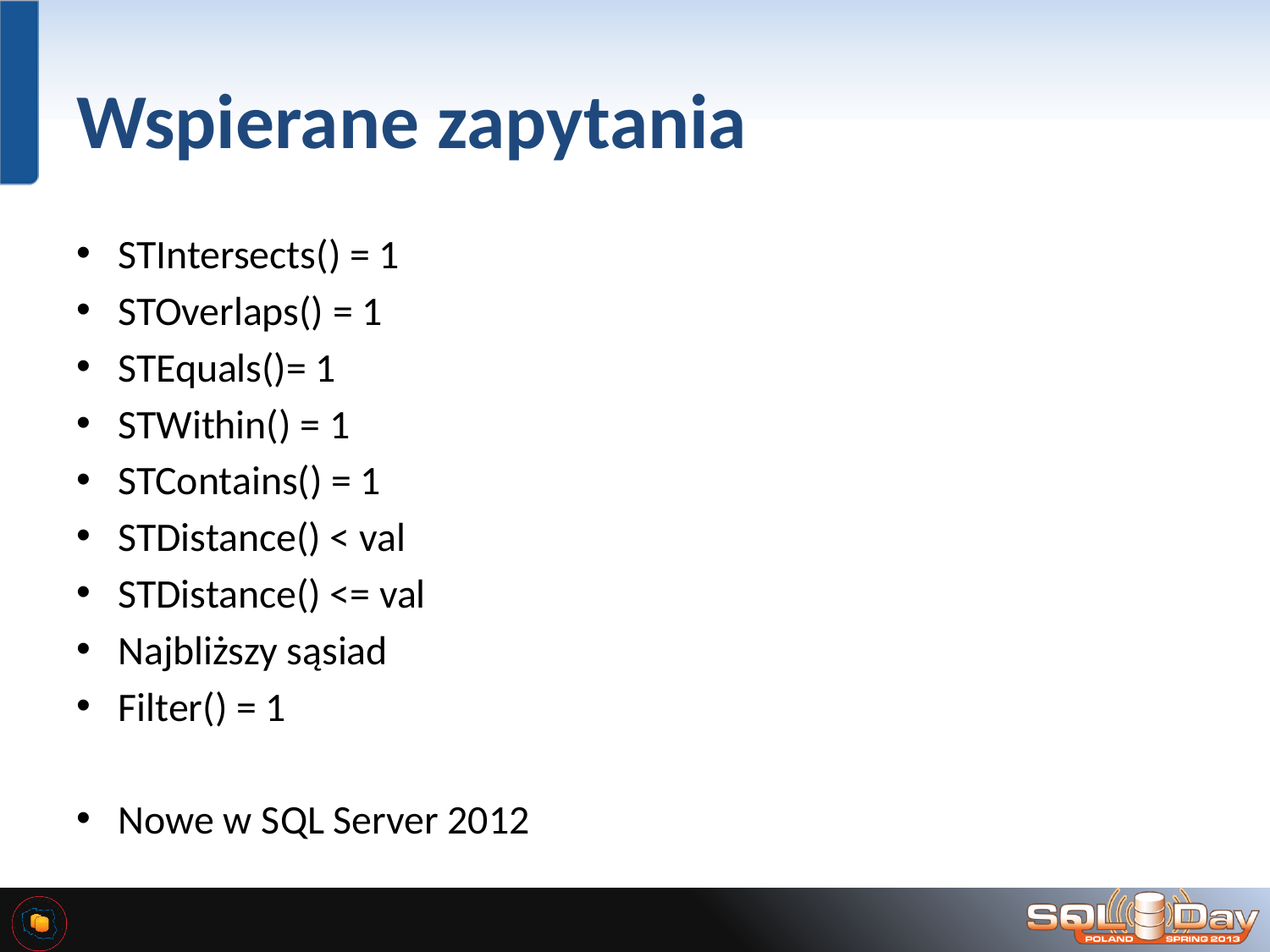

# Wspierane zapytania
STIntersects() = 1
STOverlaps() = 1
STEquals()= 1
STWithin() = 1
STContains() = 1
STDistance() < val
STDistance() <= val
Najbliższy sąsiad
Filter() = 1

Nowe w SQL Server 2012